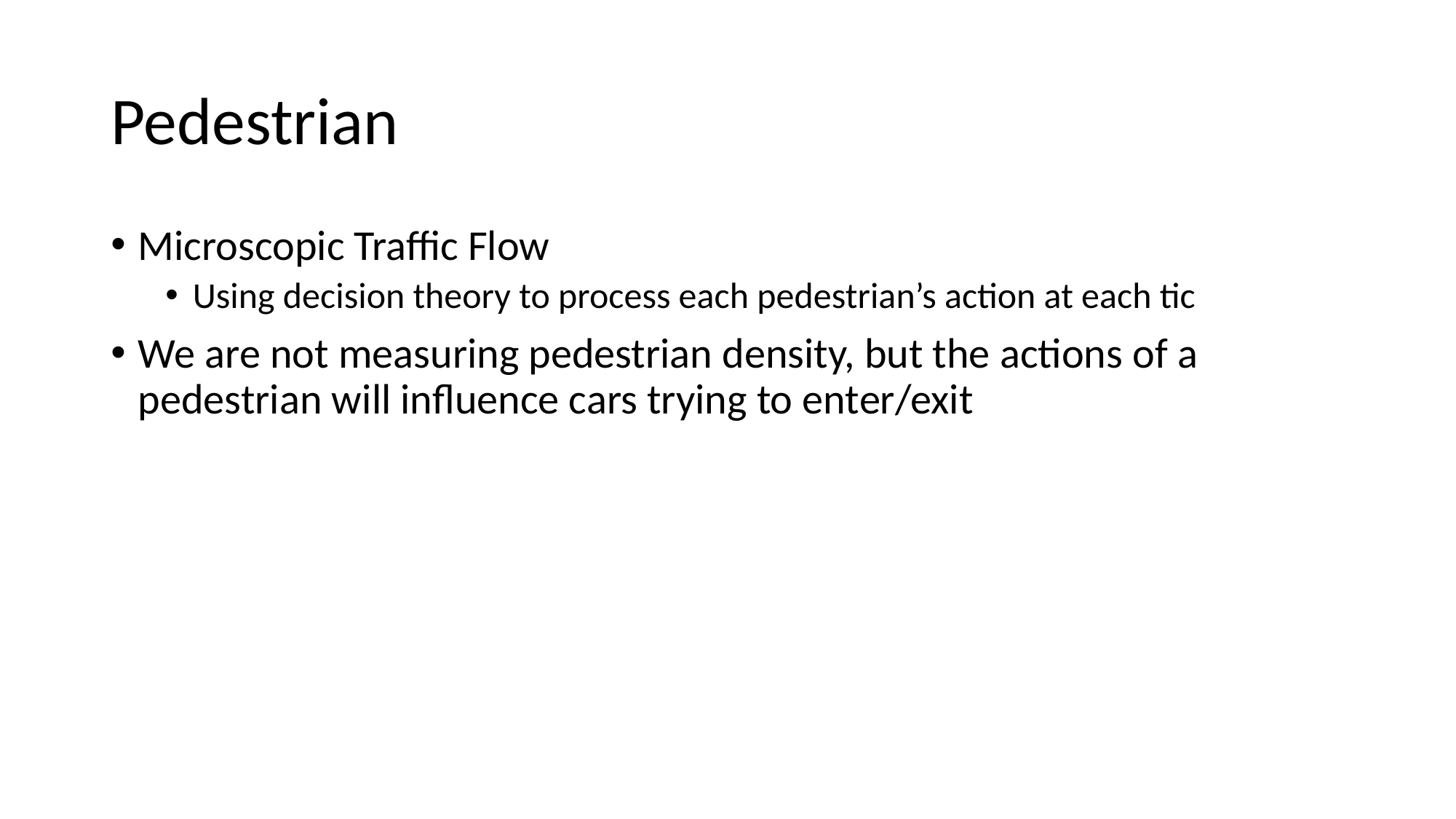

# Pedestrian
Microscopic Traffic Flow
Using decision theory to process each pedestrian’s action at each tic
We are not measuring pedestrian density, but the actions of a pedestrian will influence cars trying to enter/exit